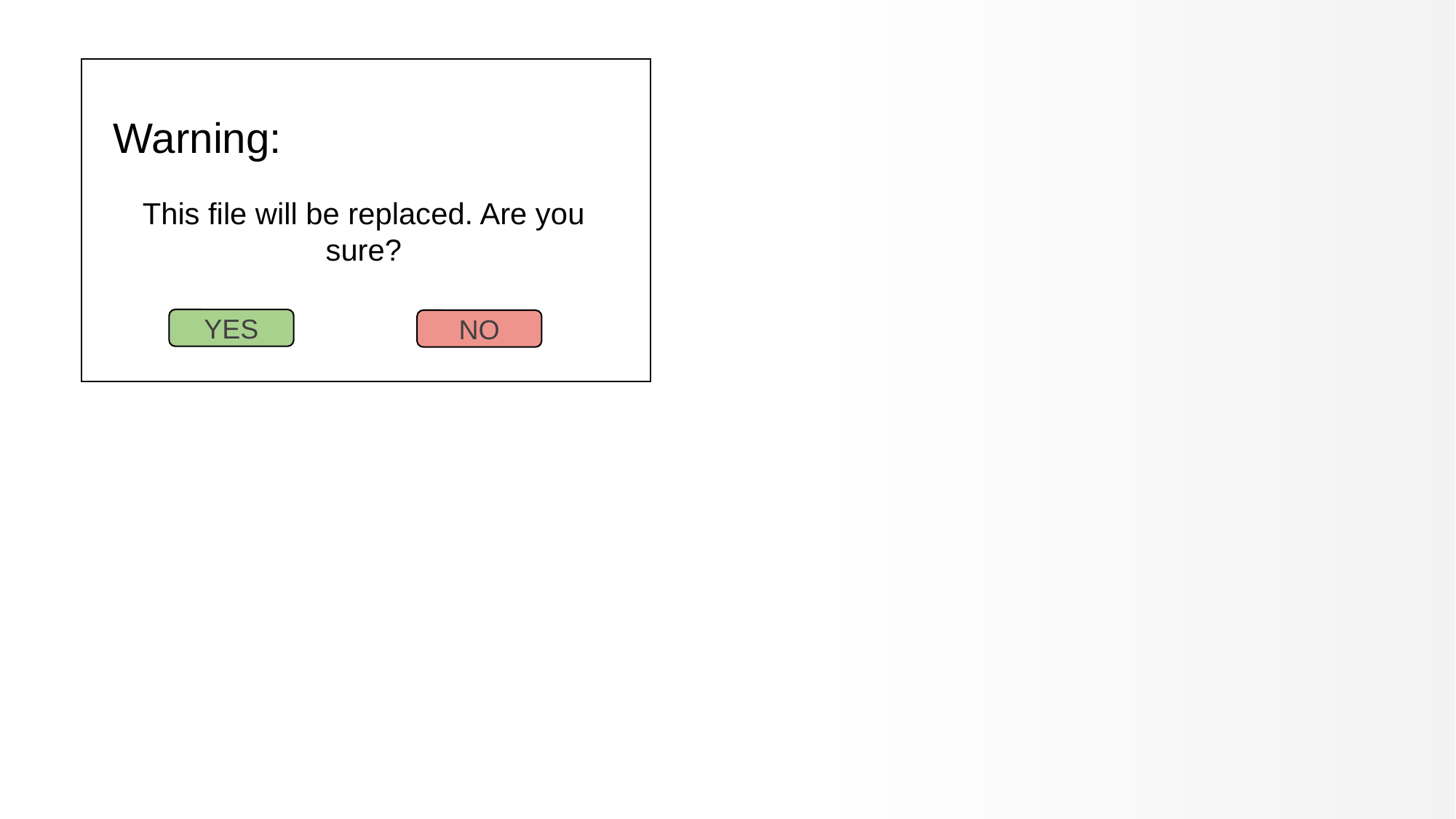

Warning:

This file will be replaced. Are you sure?
YES
NO